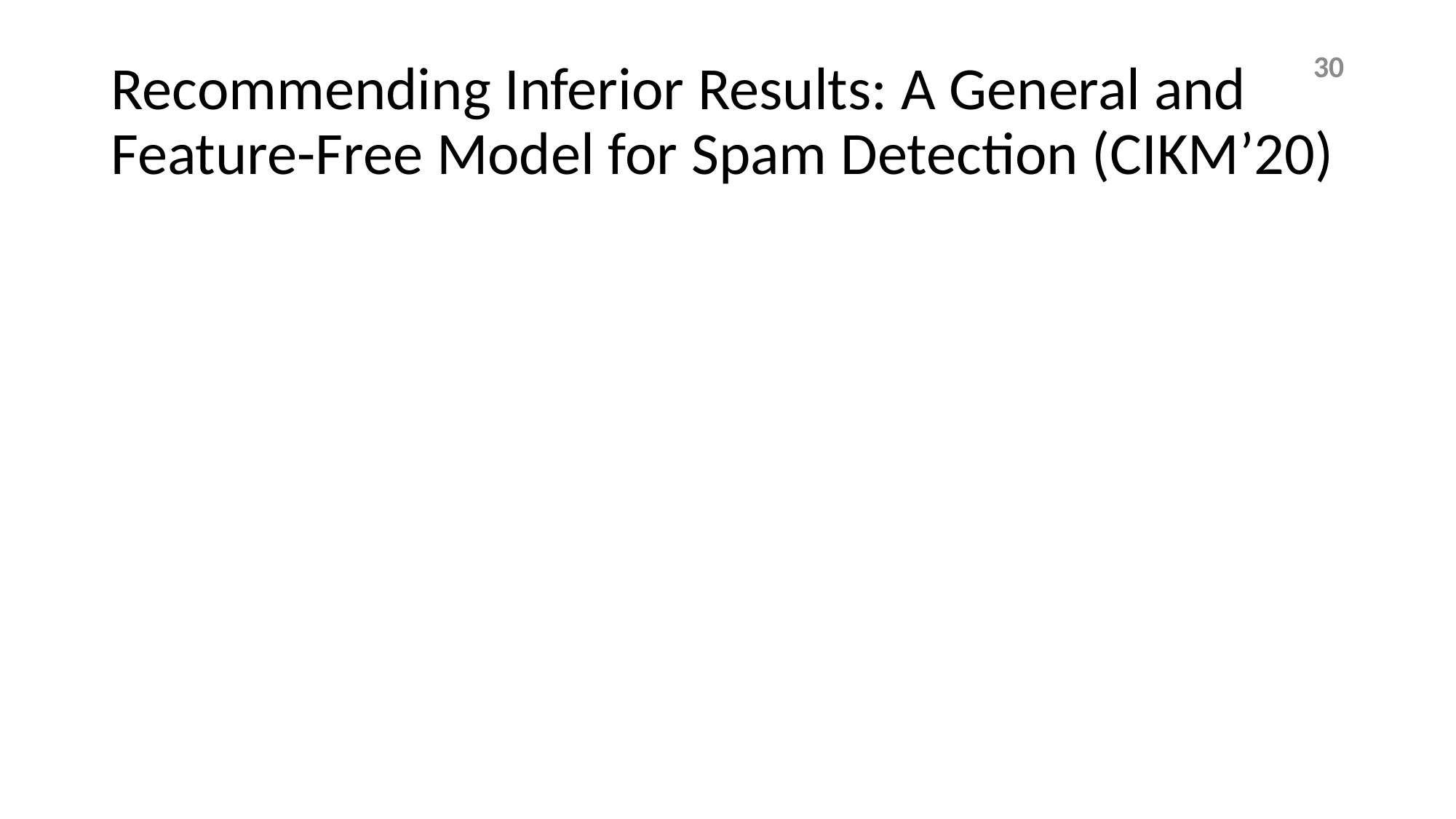

# Recommending Inferior Results: A General and Feature-Free Model for Spam Detection (CIKM’20)
30